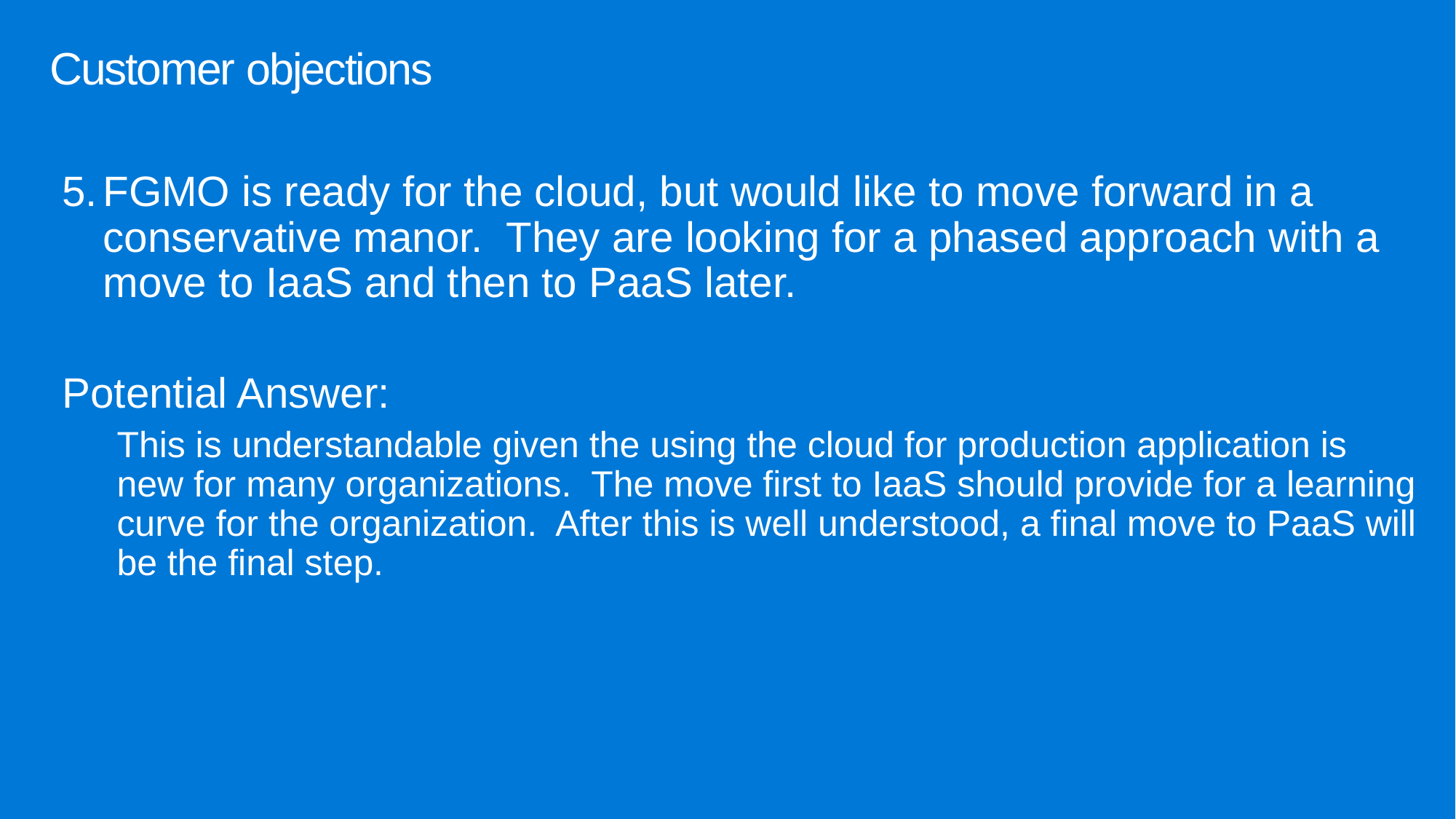

# Customer objections
FGMO is ready for the cloud, but would like to move forward in a conservative manor.  They are looking for a phased approach with a move to IaaS and then to PaaS later.

Potential Answer:
This is understandable given the using the cloud for production application is new for many organizations.  The move first to IaaS should provide for a learning curve for the organization.  After this is well understood, a final move to PaaS will be the final step.